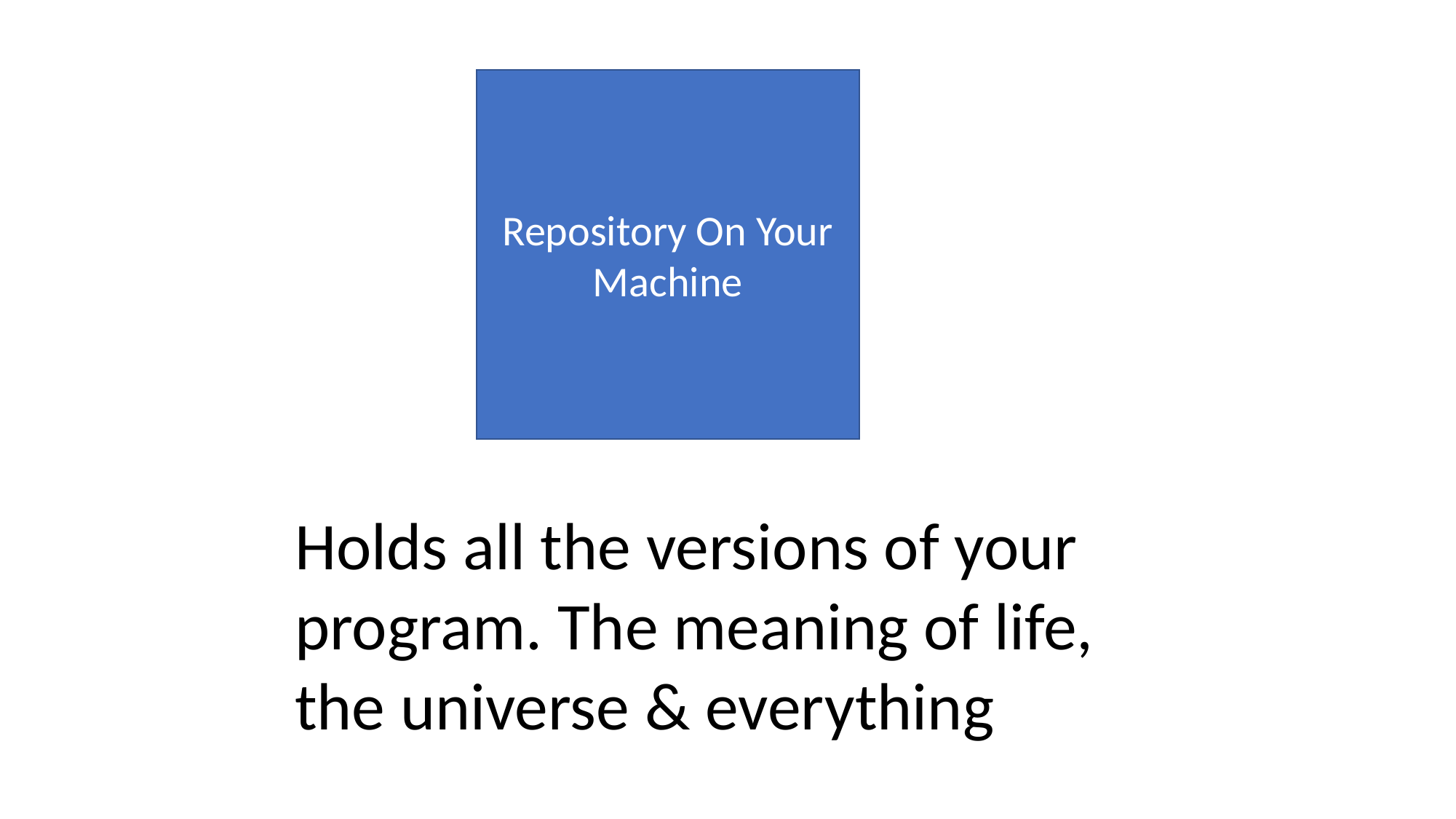

Repository On Your Machine
Holds all the versions of your program. The meaning of life, the universe & everything